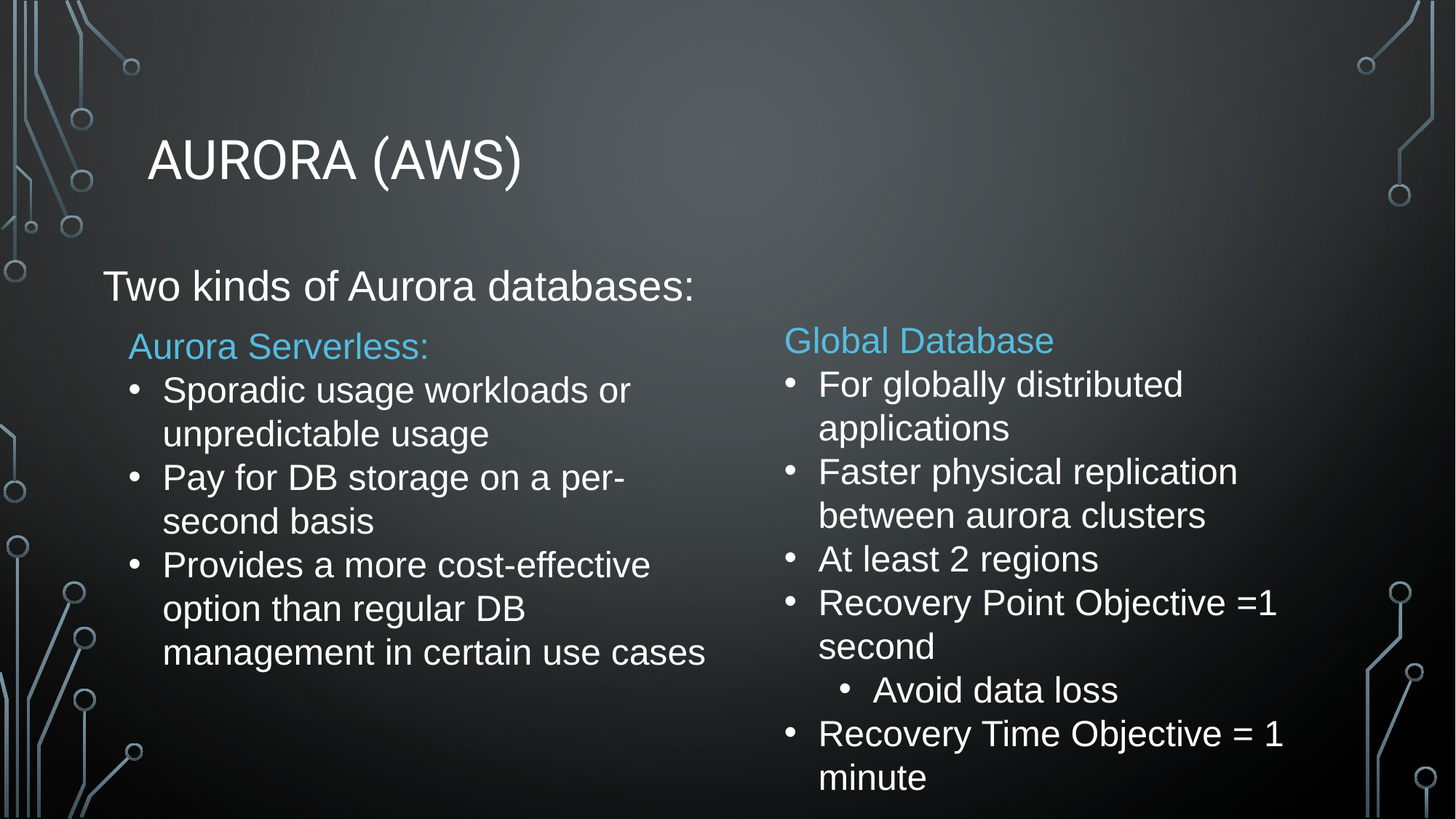

# Aurora (AWS)
Two kinds of Aurora databases:
Global Database
For globally distributed applications
Faster physical replication between aurora clusters
At least 2 regions
Recovery Point Objective =1 second
Avoid data loss
Recovery Time Objective = 1 minute
Aurora Serverless:
Sporadic usage workloads or unpredictable usage
Pay for DB storage on a per-second basis
Provides a more cost-effective option than regular DB management in certain use cases